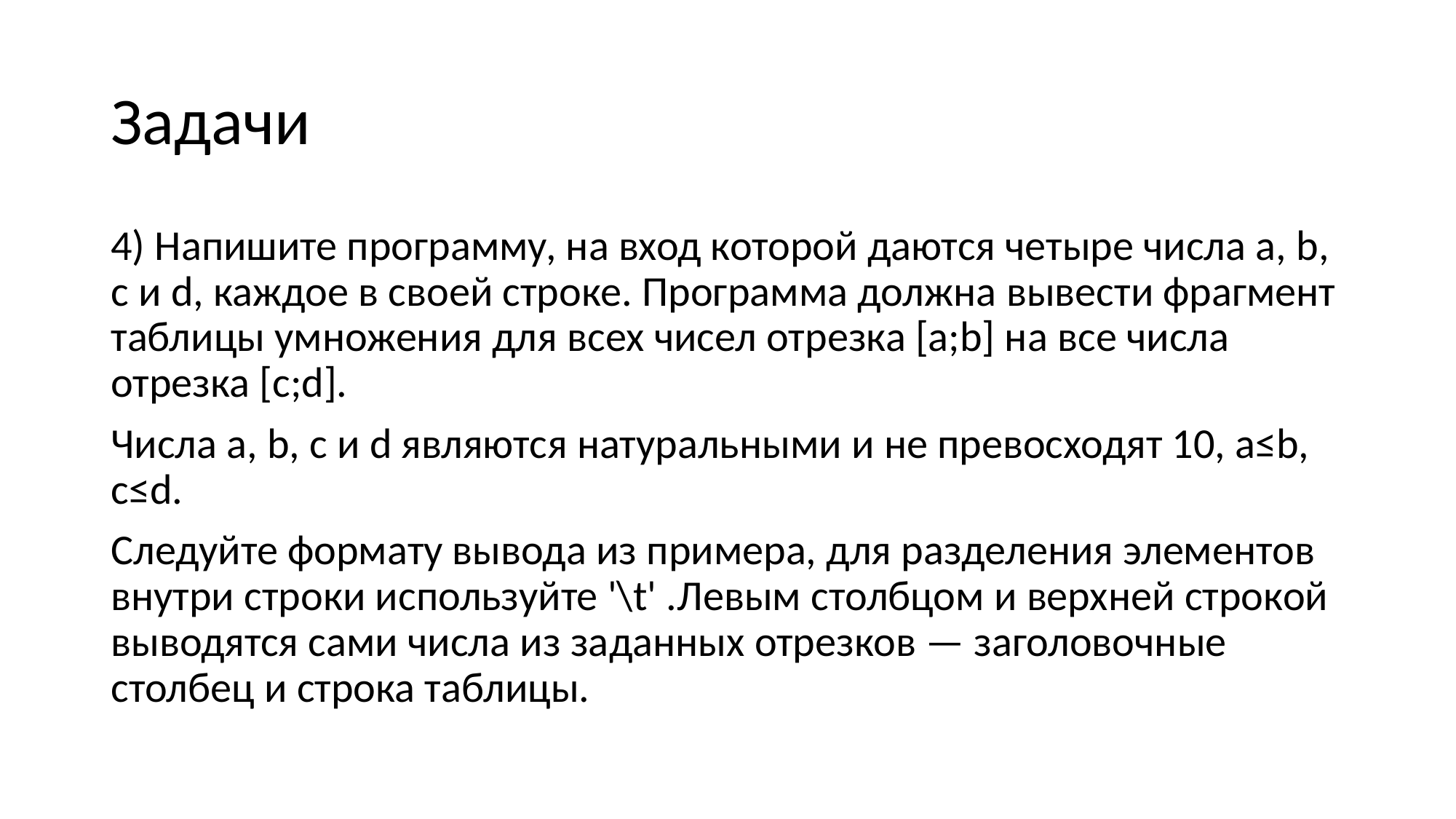

# Задачи
4) Напишите программу, на вход которой даются четыре числа a, b, c и d, каждое в своей строке. Программа должна вывести фрагмент таблицы умножения для всех чисел отрезка [a;b] на все числа отрезка [c;d].
Числа a, b, c и d являются натуральными и не превосходят 10, a≤b, c≤d.
Следуйте формату вывода из примера, для разделения элементов внутри строки используйте '\t' .Левым столбцом и верхней строкой выводятся сами числа из заданных отрезков — заголовочные столбец и строка таблицы.